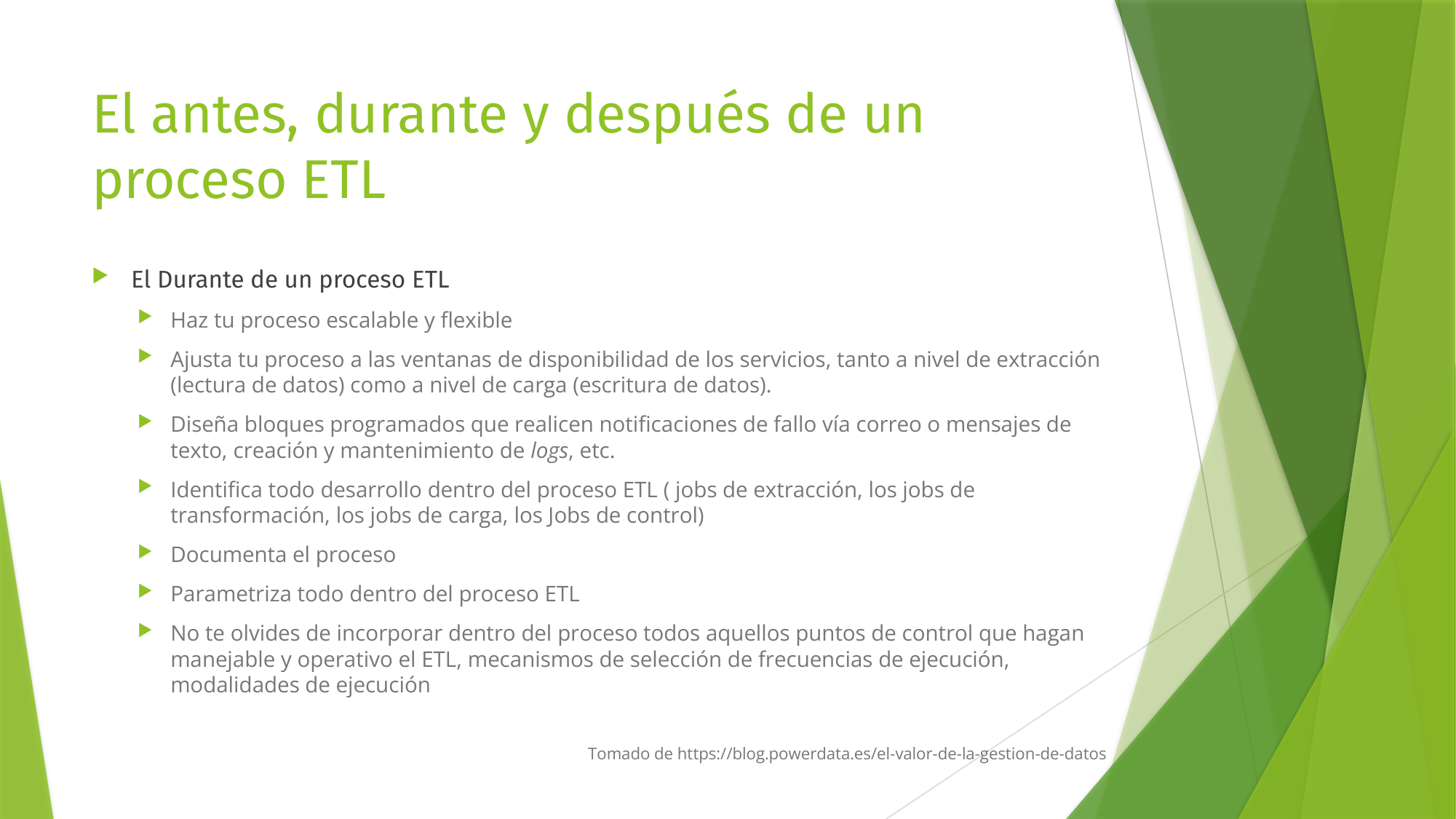

# El antes, durante y después de un proceso ETL
El Durante de un proceso ETL
Haz tu proceso escalable y flexible
Ajusta tu proceso a las ventanas de disponibilidad de los servicios, tanto a nivel de extracción (lectura de datos) como a nivel de carga (escritura de datos).
Diseña bloques programados que realicen notificaciones de fallo vía correo o mensajes de texto, creación y mantenimiento de logs, etc.
Identifica todo desarrollo dentro del proceso ETL ( jobs de extracción, los jobs de transformación, los jobs de carga, los Jobs de control)
Documenta el proceso
Parametriza todo dentro del proceso ETL
No te olvides de incorporar dentro del proceso todos aquellos puntos de control que hagan manejable y operativo el ETL, mecanismos de selección de frecuencias de ejecución, modalidades de ejecución

Tomado de https://blog.powerdata.es/el-valor-de-la-gestion-de-datos